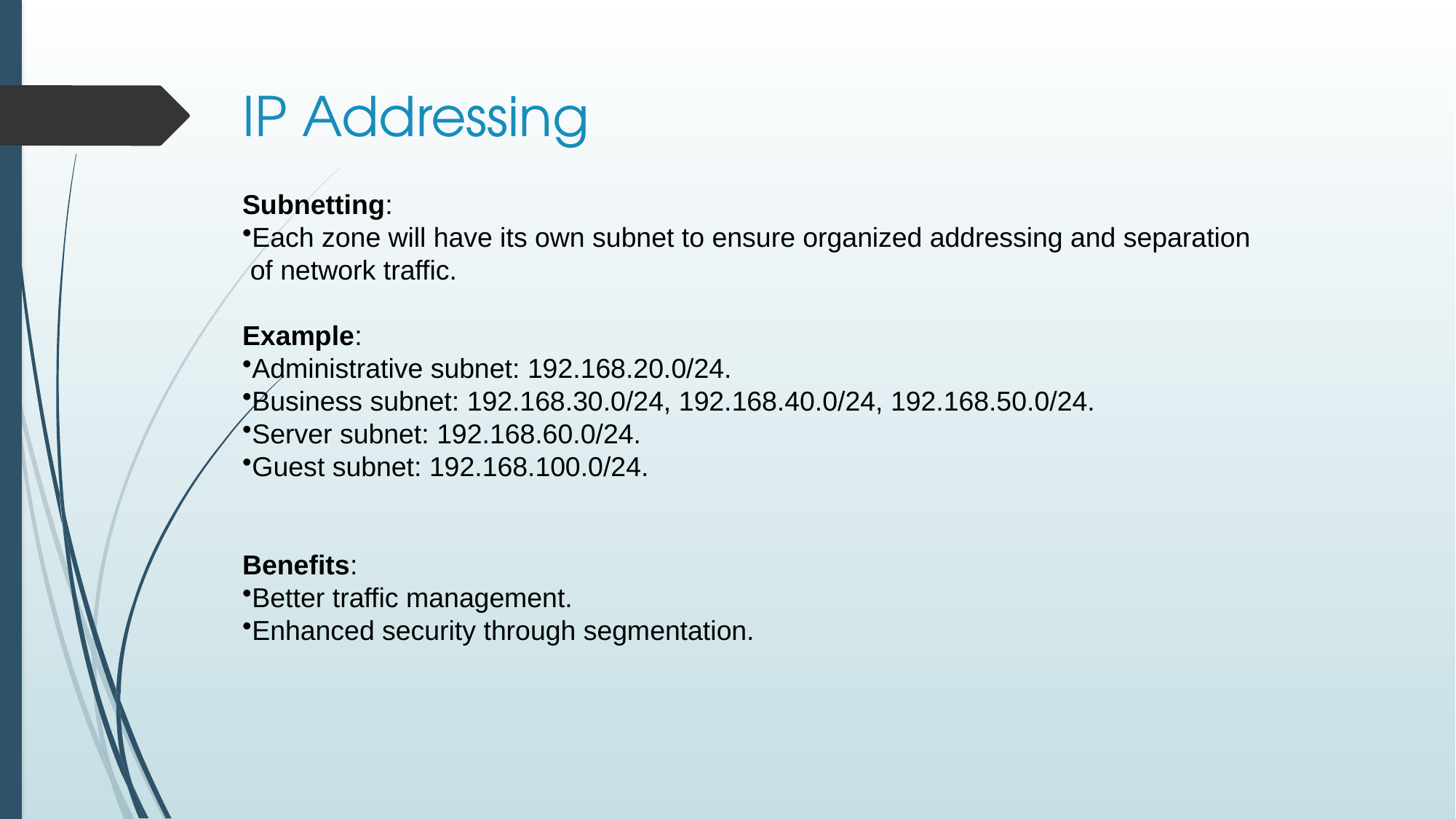

# IP Addressing
Subnetting:
Each zone will have its own subnet to ensure organized addressing and separation
 of network traffic.

Example:
Administrative subnet: 192.168.20.0/24.
Business subnet: 192.168.30.0/24, 192.168.40.0/24, 192.168.50.0/24.
Server subnet: 192.168.60.0/24.
Guest subnet: 192.168.100.0/24.

Benefits:
Better traffic management.
Enhanced security through segmentation.